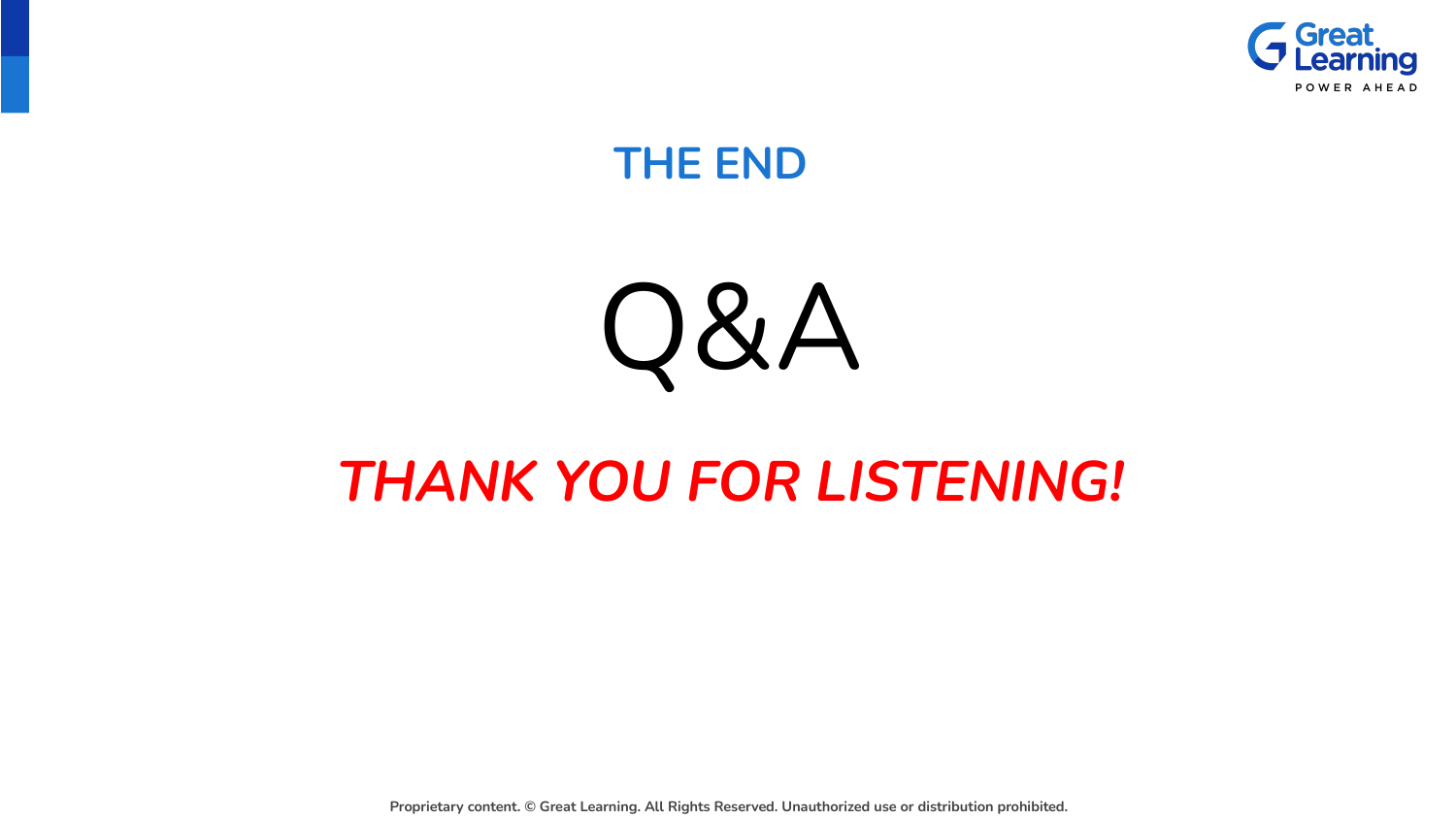

# THE END

Q&A
THANK YOU FOR LISTENING!